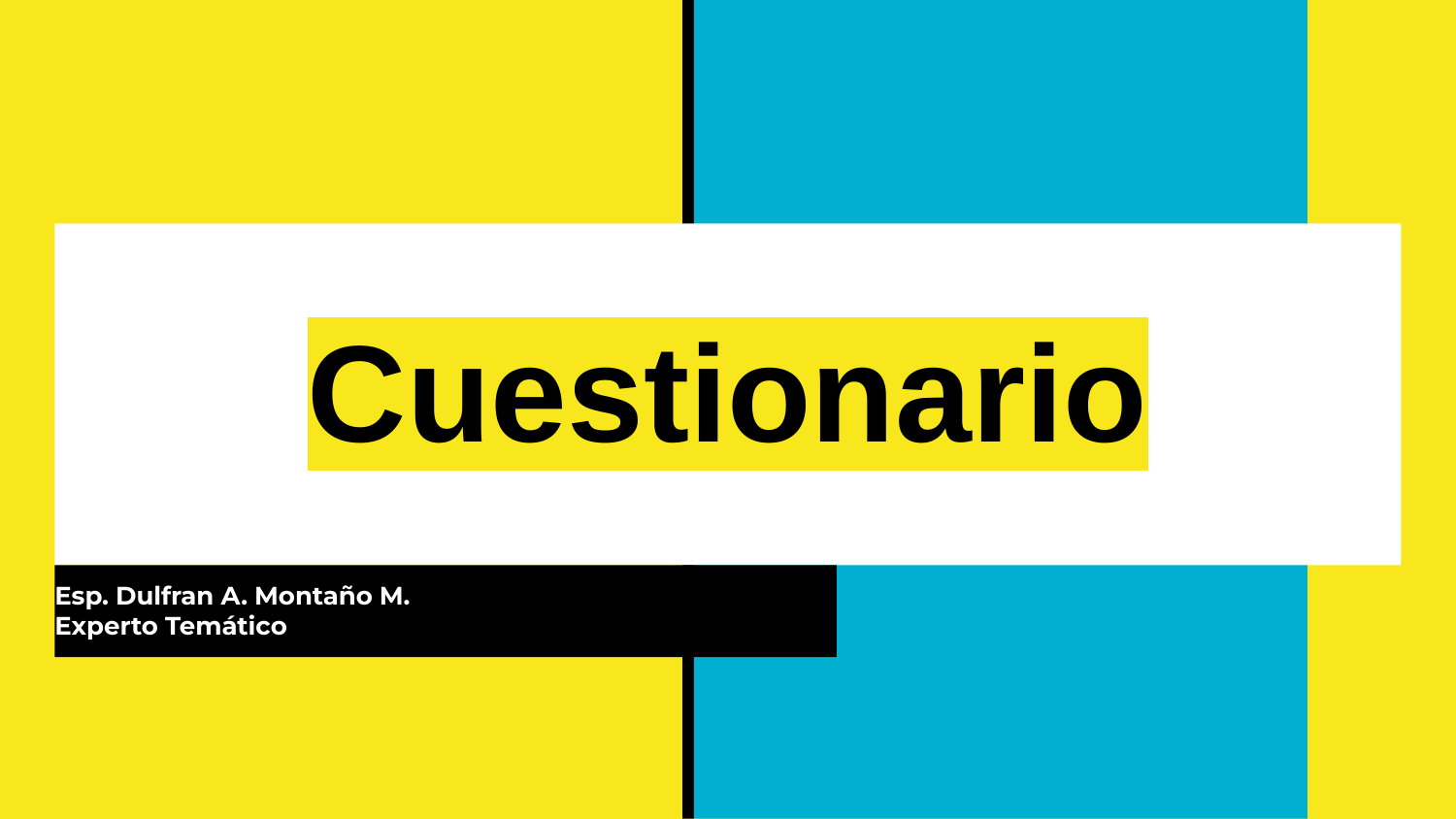

# Cuestionario
Esp. Dulfran A. Montaño M.
Experto Temático